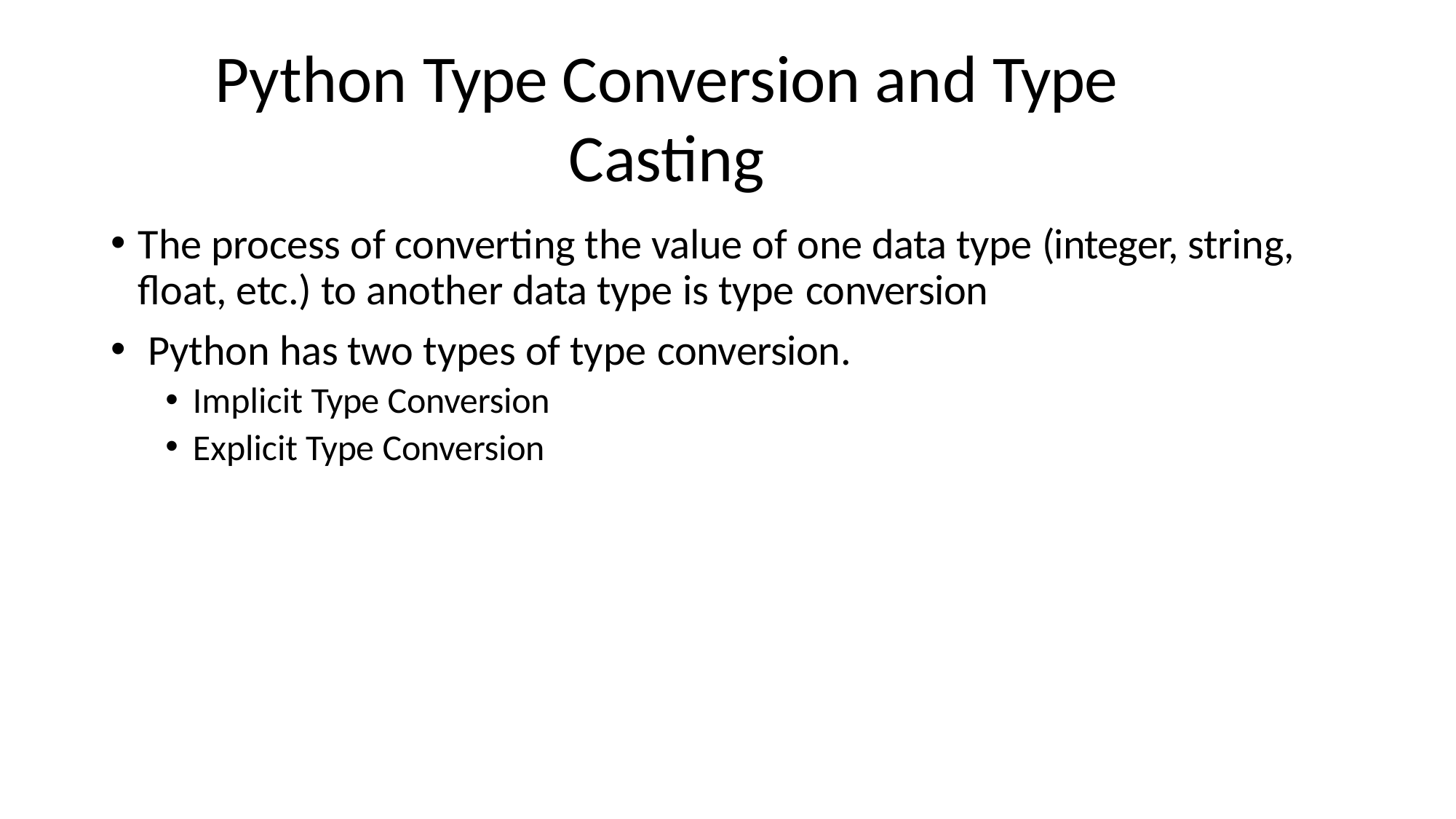

# Python Type Conversion and Type Casting
The process of converting the value of one data type (integer, string,  float, etc.) to another data type is type conversion
Python has two types of type conversion.
Implicit Type Conversion
Explicit Type Conversion